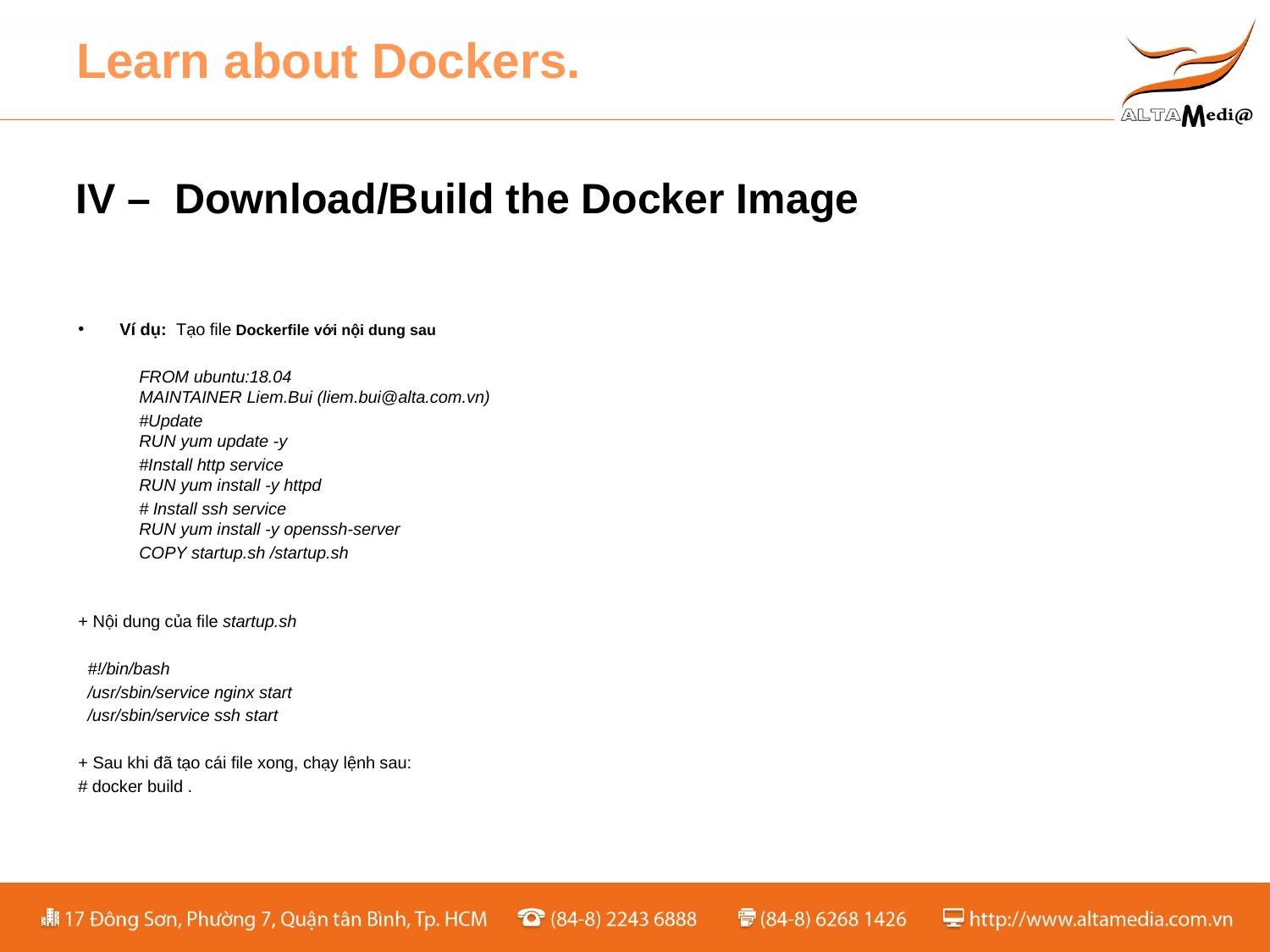

# Learn about Dockers.
IV –  Download/Build the Docker Image

Ví dụ:  Tạo file Dockerfile với nội dung sau

	FROM ubuntu:18.04
	MAINTAINER Liem.Bui (liem.bui@alta.com.vn)
	#Update
	RUN yum update -y
	#Install http service
	RUN yum install -y httpd
	# Install ssh service
	RUN yum install -y openssh-server
	COPY startup.sh /startup.sh

+ Nội dung của file startup.sh

  #!/bin/bash
  /usr/sbin/service nginx start
  /usr/sbin/service ssh start

+ Sau khi đã tạo cái file xong, chạy lệnh sau:
# docker build .